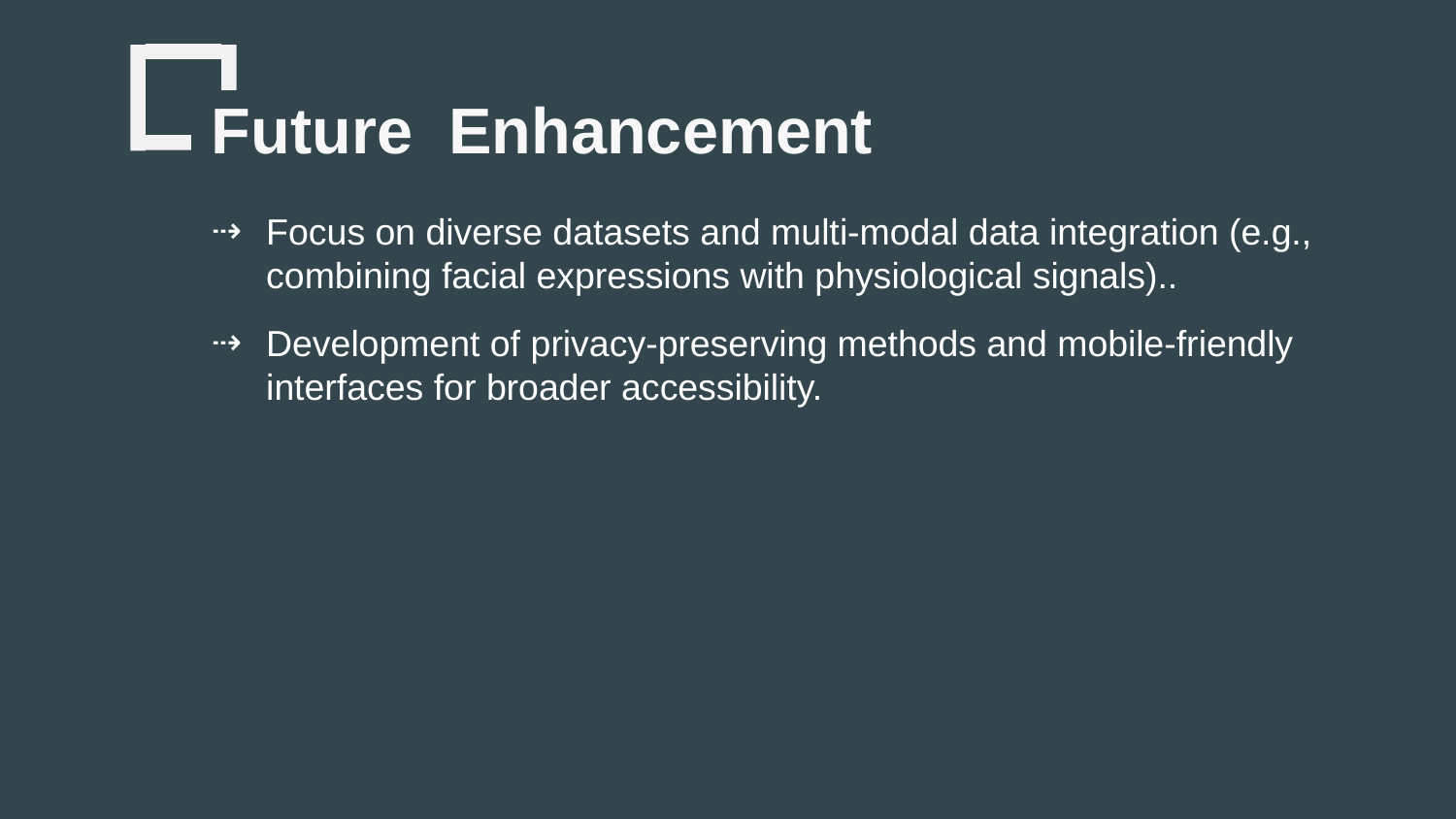

Future  Enhancement
Focus on diverse datasets and multi-modal data integration (e.g., combining facial expressions with physiological signals)..
Development of privacy-preserving methods and mobile-friendly interfaces for broader accessibility.